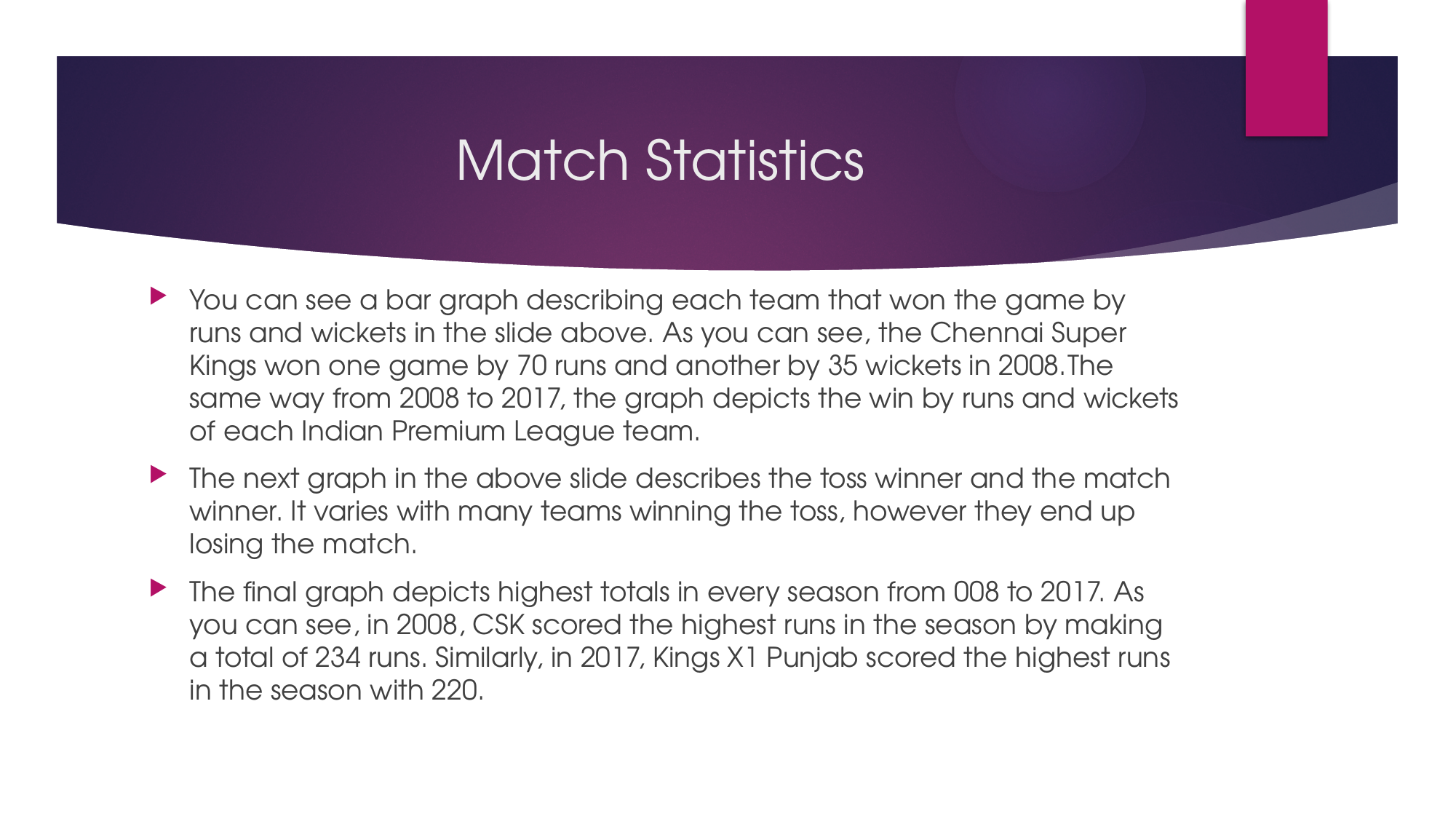

# Match Statistics
You can see a bar graph describing each team that won the game by runs and wickets in the slide above. As you can see, the Chennai Super Kings won one game by 70 runs and another by 35 wickets in 2008.The same way from 2008 to 2017, the graph depicts the win by runs and wickets of each Indian Premium League team.
The next graph in the above slide describes the toss winner and the match winner. It varies with many teams winning the toss, however they end up losing the match.
The final graph depicts highest totals in every season from 008 to 2017. As you can see, in 2008, CSK scored the highest runs in the season by making a total of 234 runs. Similarly, in 2017, Kings X1 Punjab scored the highest runs in the season with 220.